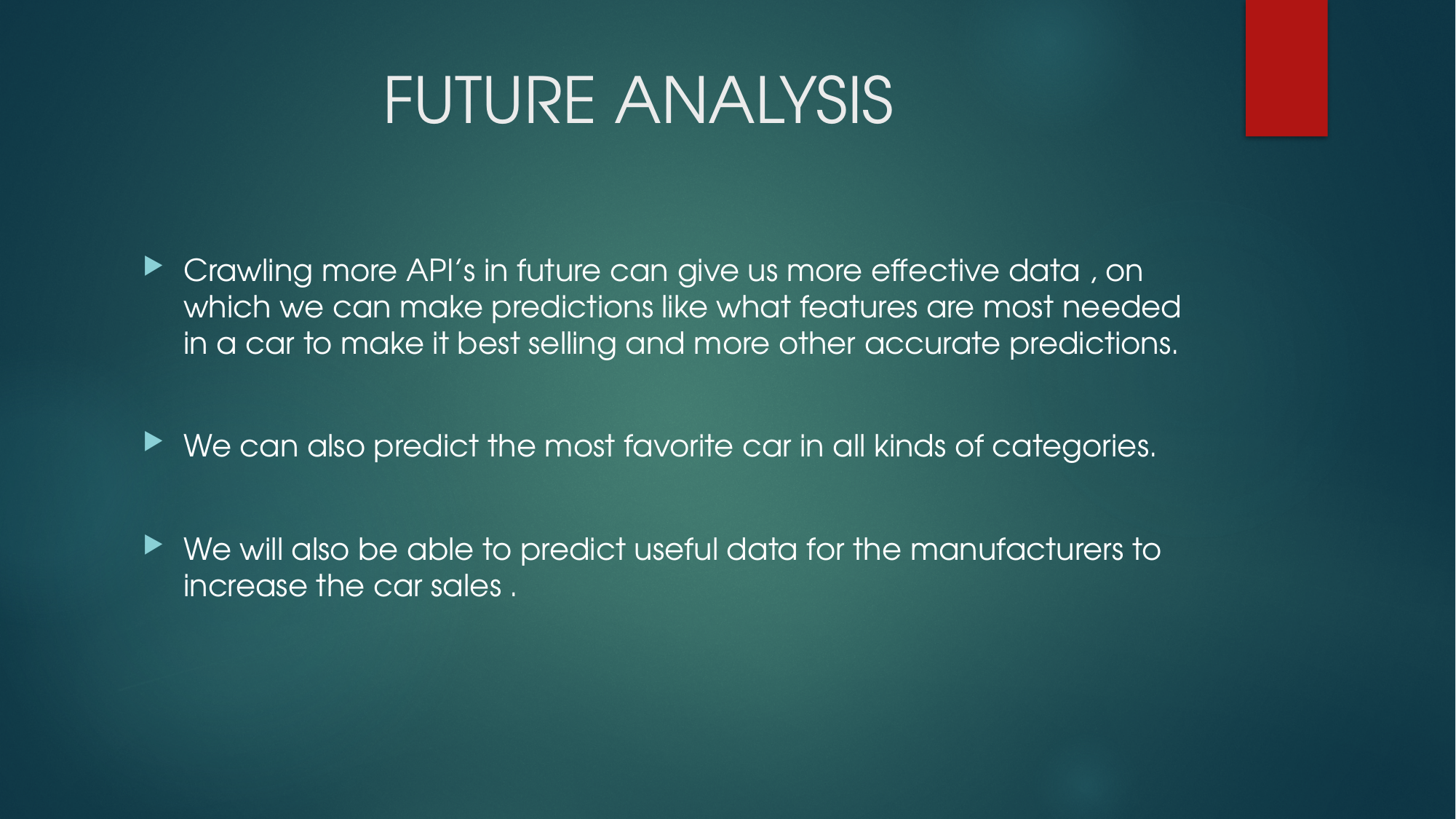

# FUTURE ANALYSIS
Crawling more API’s in future can give us more effective data , on which we can make predictions like what features are most needed in a car to make it best selling and more other accurate predictions.

We can also predict the most favorite car in all kinds of categories.

We will also be able to predict useful data for the manufacturers to increase the car sales .